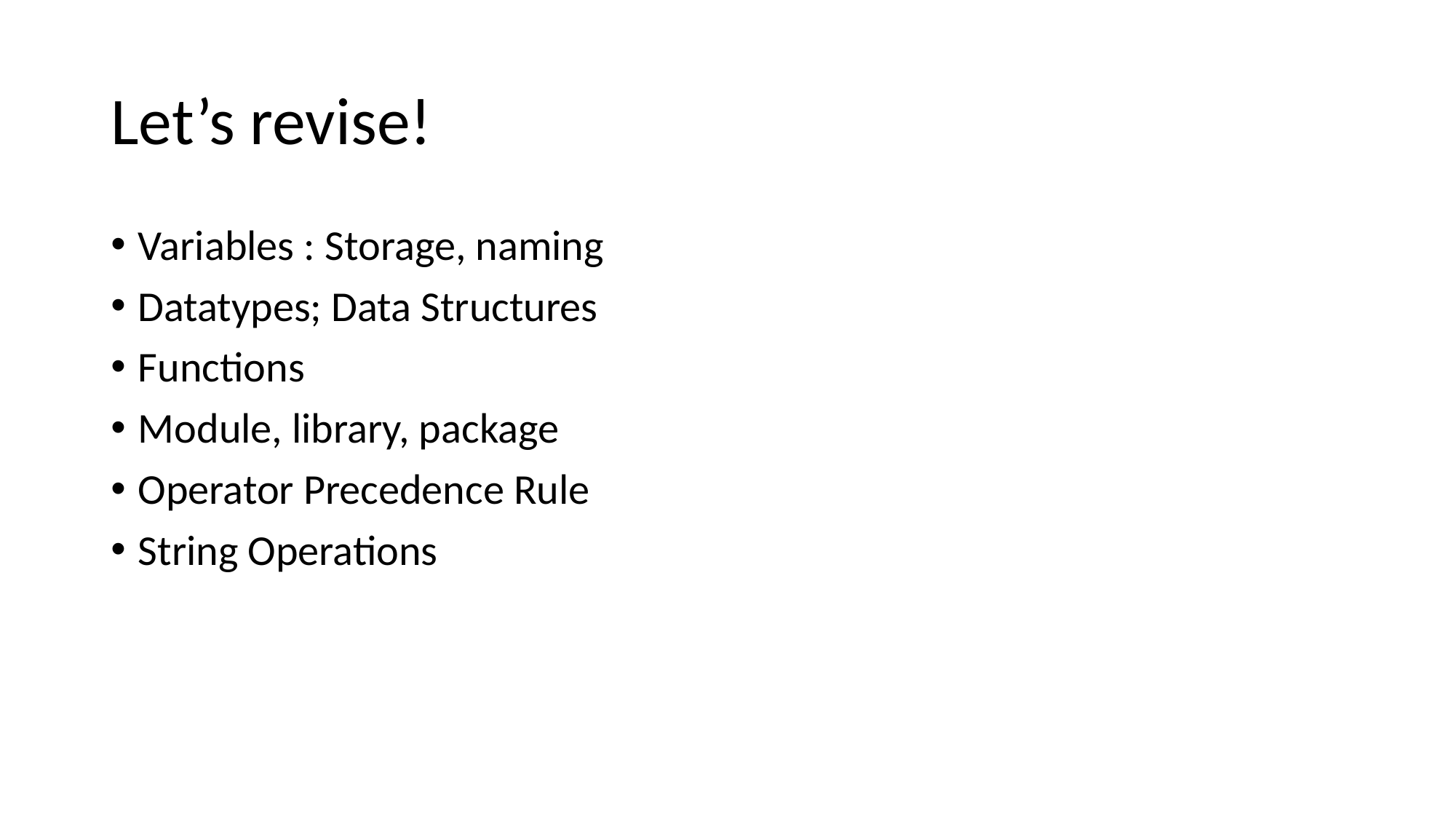

# Let’s revise!
Variables : Storage, naming
Datatypes; Data Structures
Functions
Module, library, package
Operator Precedence Rule
String Operations